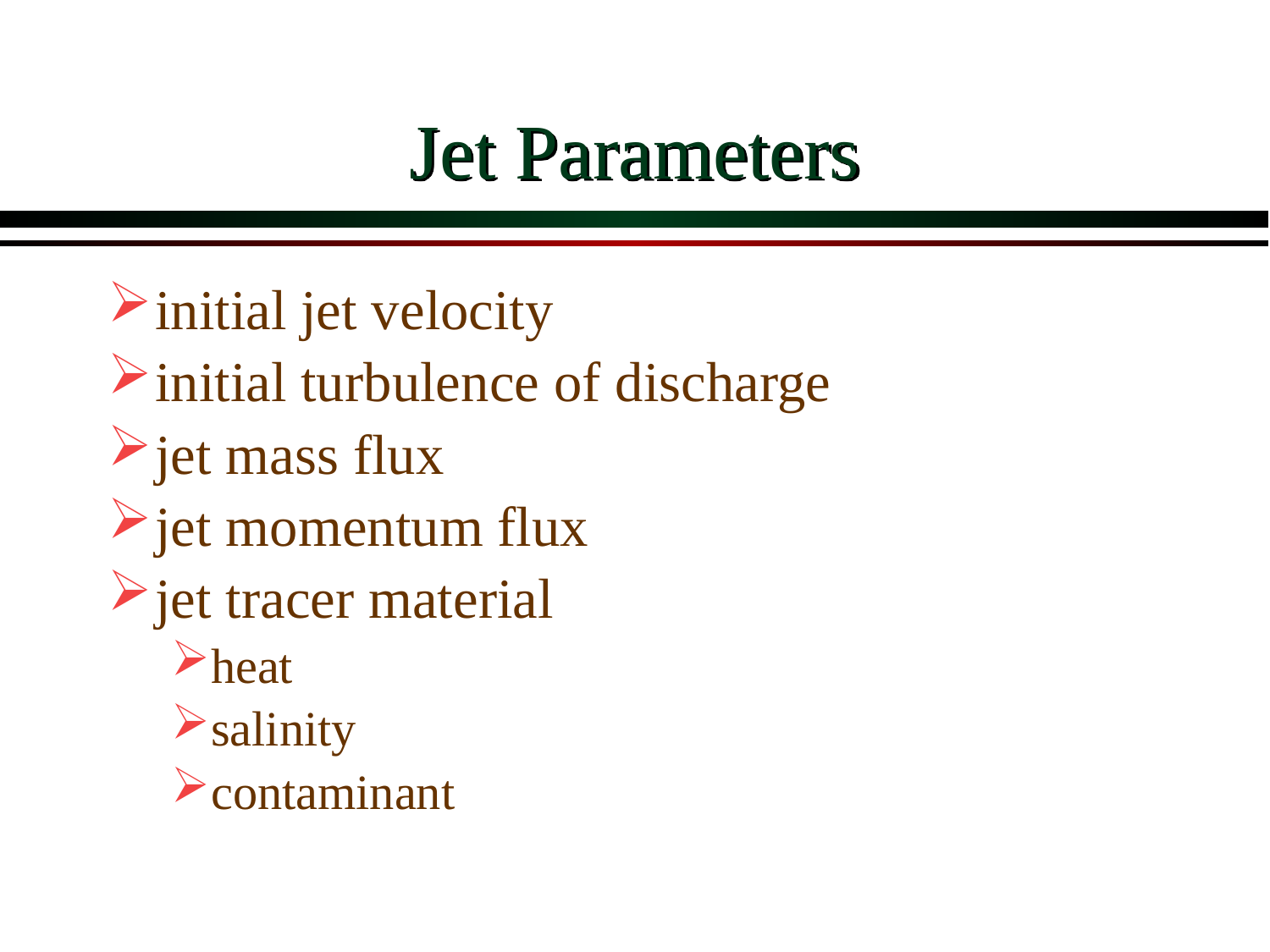

# Jet Parameters
initial jet velocity
initial turbulence of discharge
jet mass flux
jet momentum flux
jet tracer material
heat
salinity
contaminant